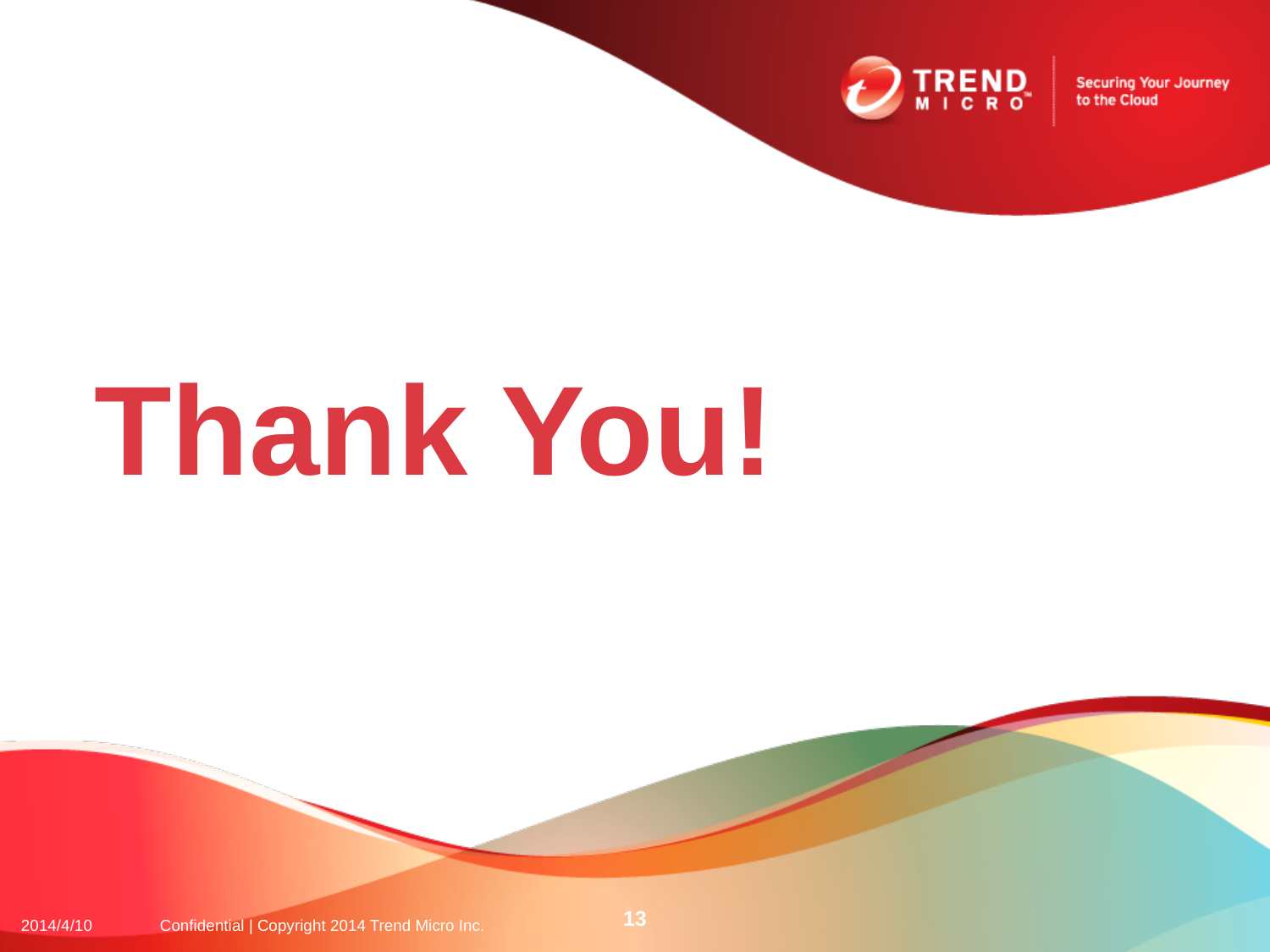

# Thank You!
13
2014/4/10
Confidential | Copyright 2014 Trend Micro Inc.